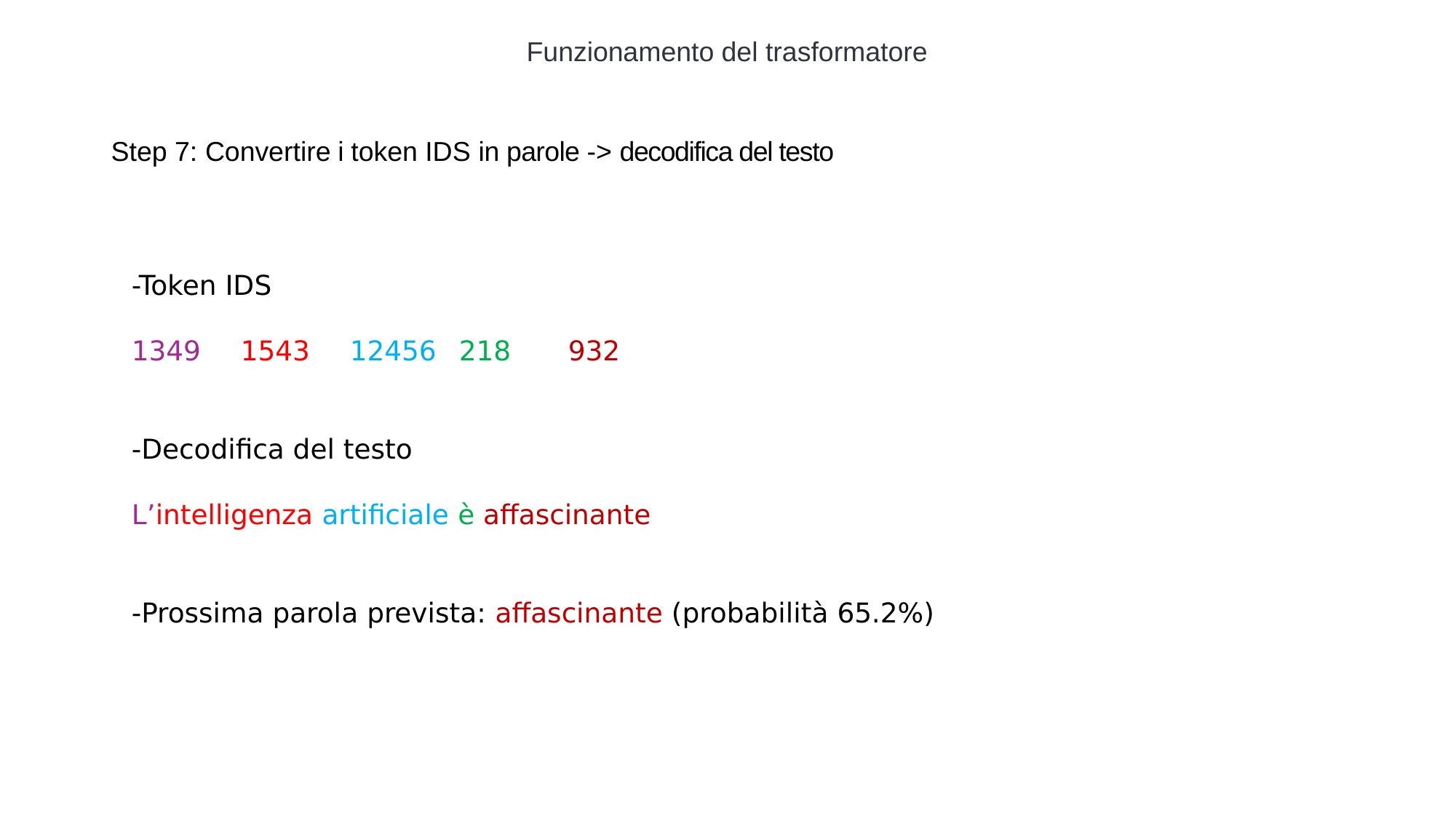

Funzionamento del trasformatore
Step 7: Convertire i token IDS in parole -> decodifica del testo
-Token IDS

1349	1543	12456	218	932

-Decodifica del testo

L’intelligenza artificiale è affascinante

-Prossima parola prevista: affascinante (probabilità 65.2%)